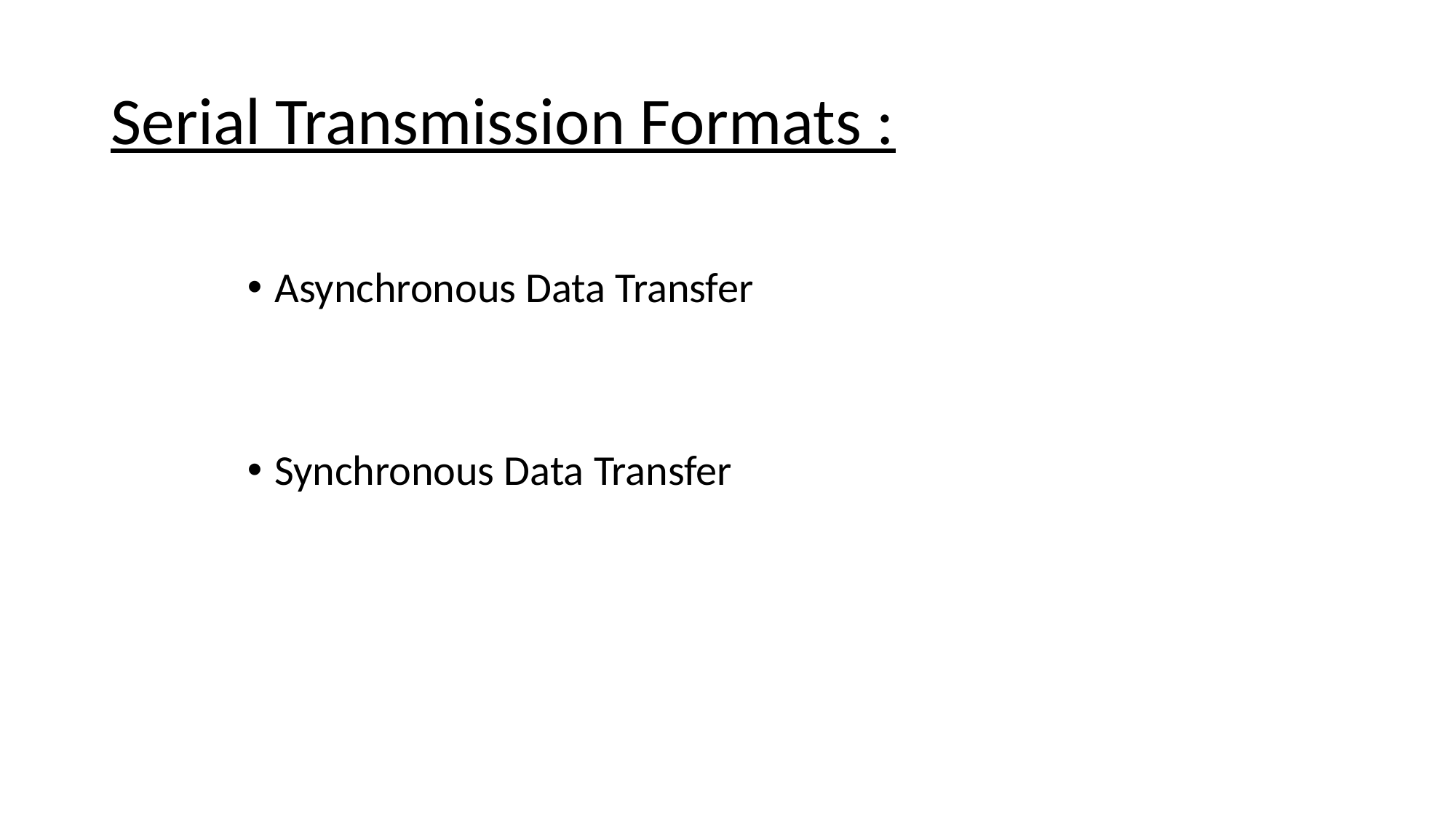

# Serial Transmission Formats :
Asynchronous Data Transfer

Synchronous Data Transfer